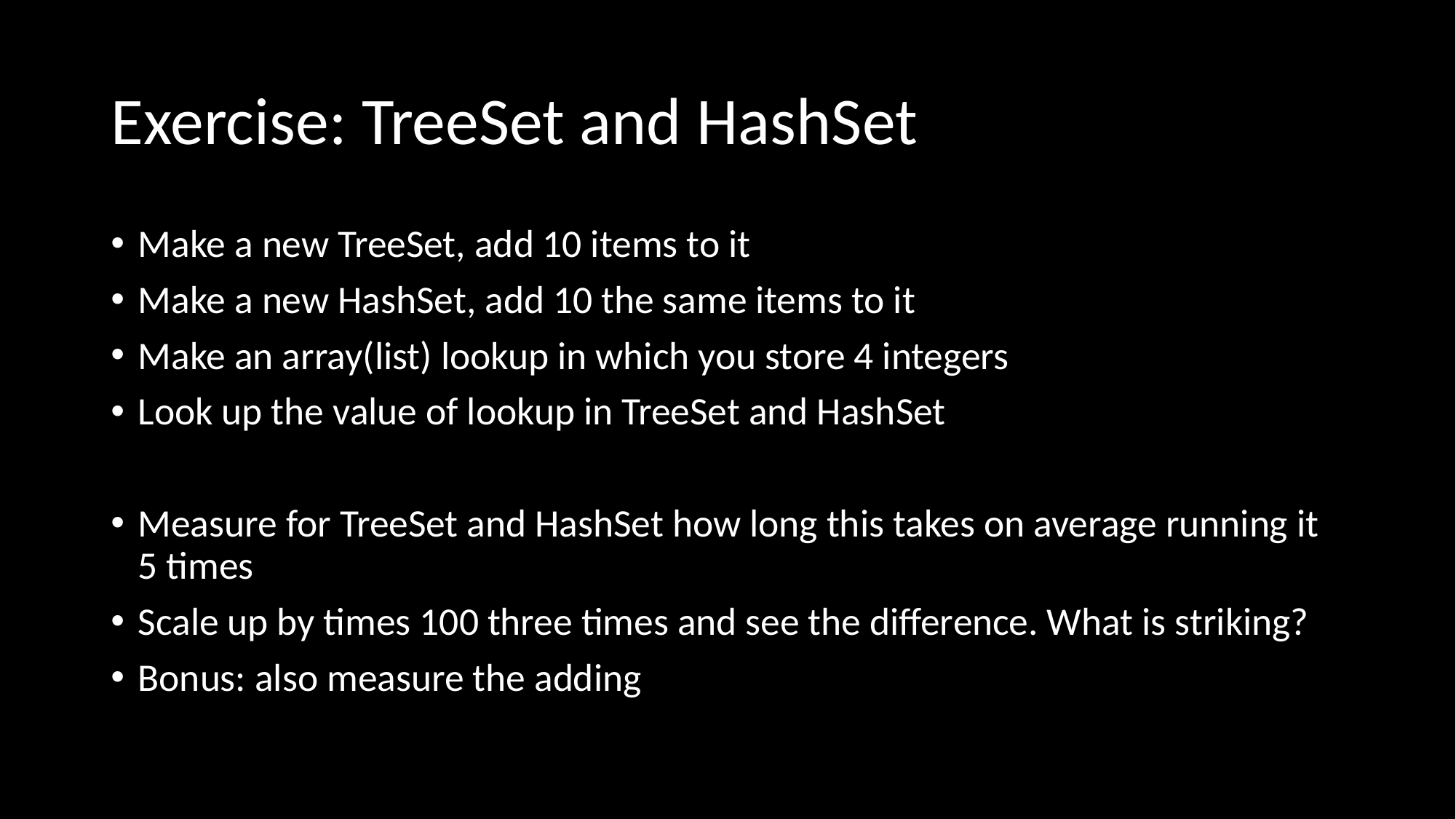

# Exercise: TreeSet and HashSet
Make a new TreeSet, add 10 items to it
Make a new HashSet, add 10 the same items to it
Make an array(list) lookup in which you store 4 integers
Look up the value of lookup in TreeSet and HashSet

Measure for TreeSet and HashSet how long this takes on average running it 5 times
Scale up by times 100 three times and see the difference. What is striking?
Bonus: also measure the adding